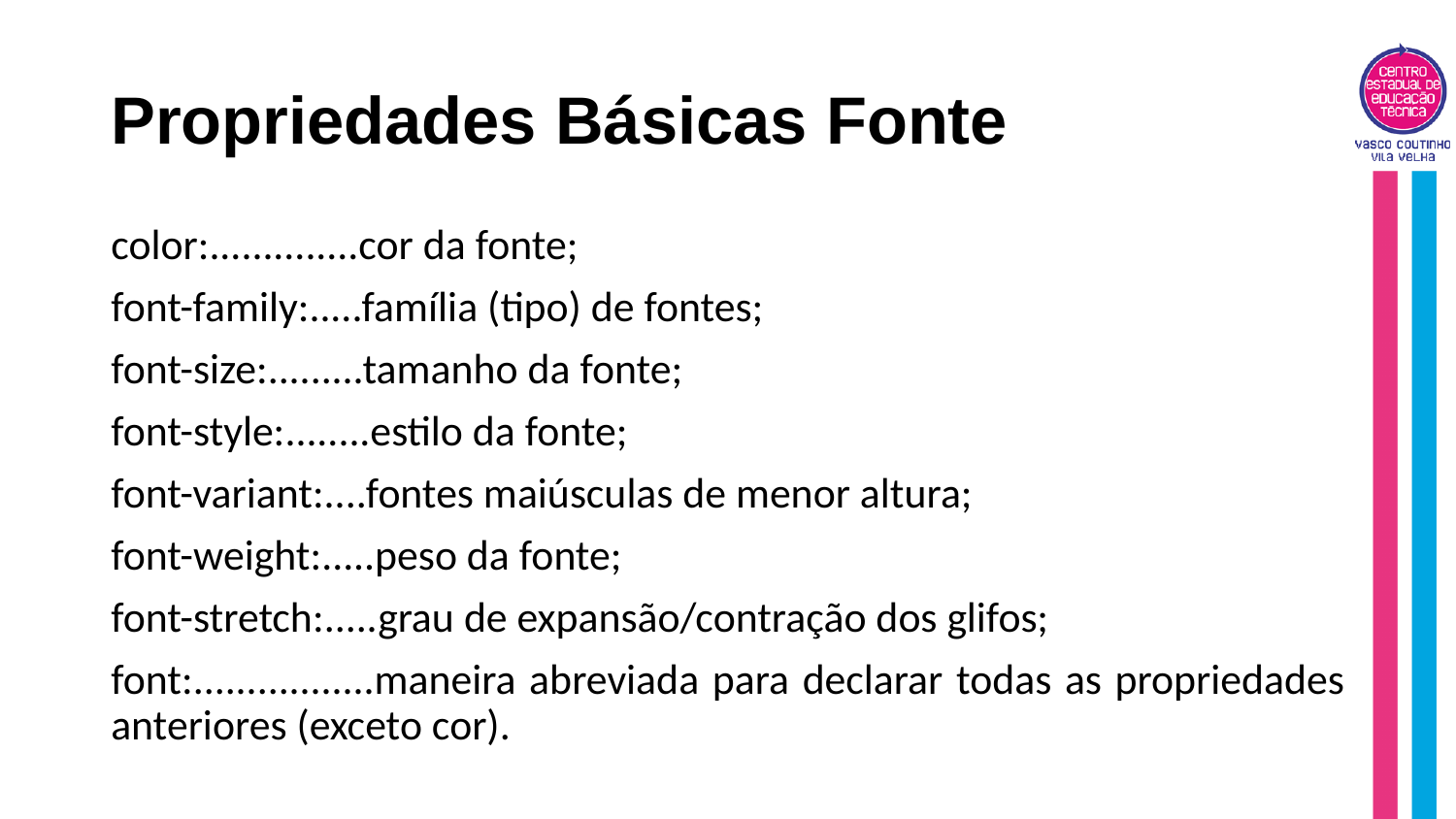

# Propriedades Básicas Fonte
color:..............cor da fonte;
font-family:.....família (tipo) de fontes;
font-size:.........tamanho da fonte;
font-style:........estilo da fonte;
font-variant:....fontes maiúsculas de menor altura;
font-weight:.....peso da fonte;
font-stretch:.....grau de expansão/contração dos glifos;
font:.................maneira abreviada para declarar todas as propriedades anteriores (exceto cor).